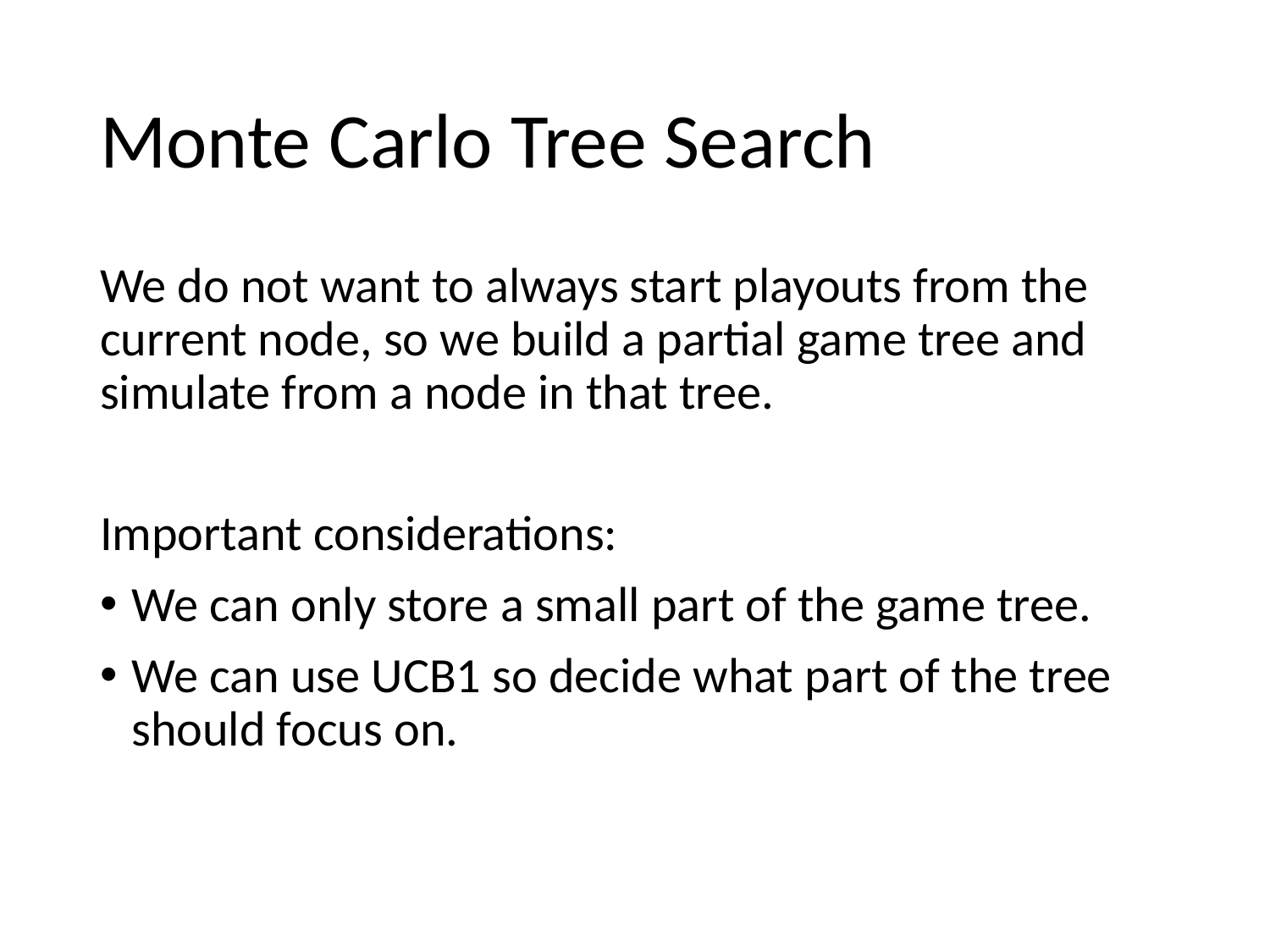

# Monte Carlo Tree Search
We do not want to always start playouts from the current node, so we build a partial game tree and simulate from a node in that tree.

Important considerations:
We can only store a small part of the game tree.
We can use UCB1 so decide what part of the tree should focus on.